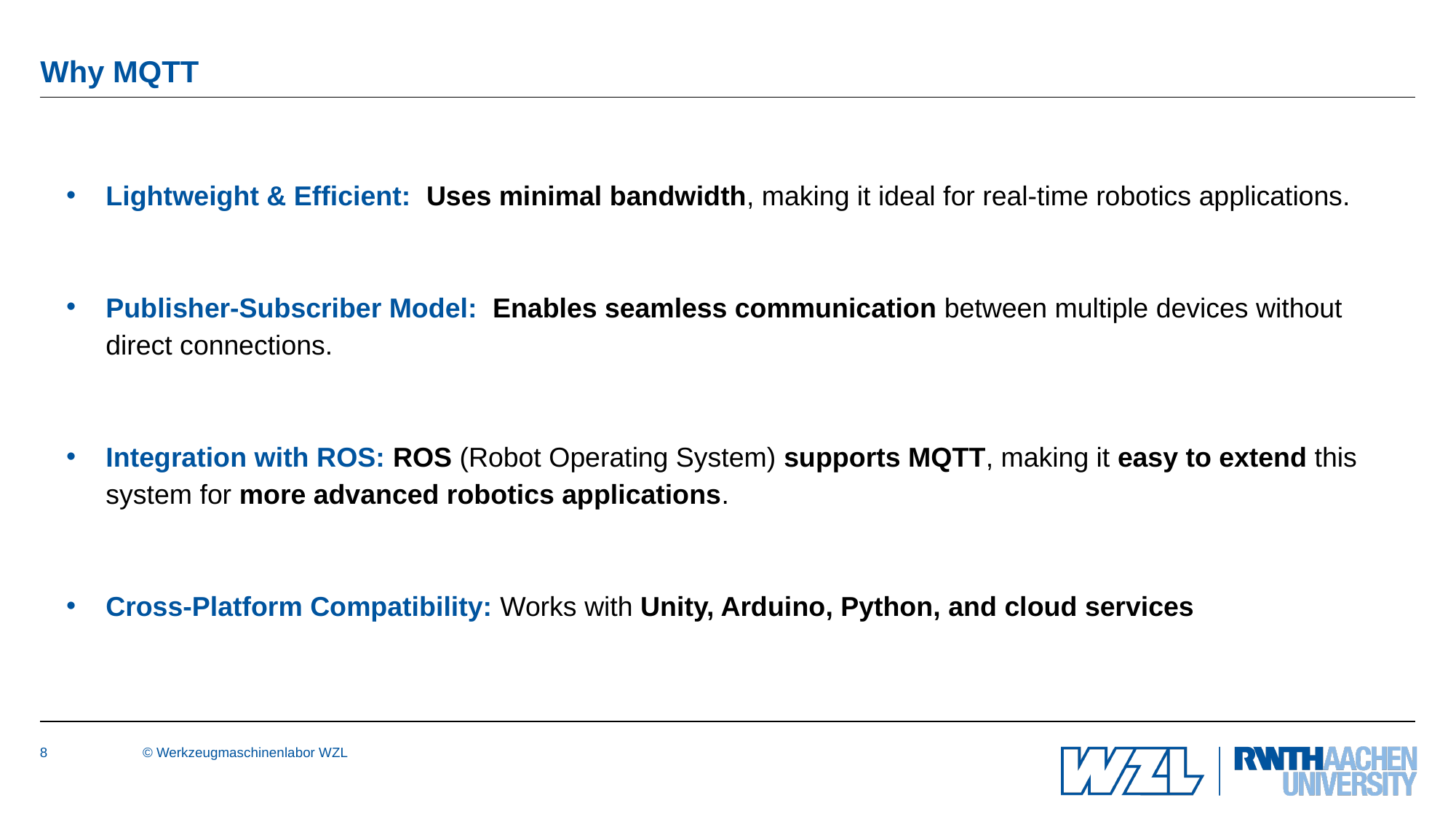

# Why MQTT

Lightweight & Efficient:  Uses minimal bandwidth, making it ideal for real-time robotics applications.

Publisher-Subscriber Model:  Enables seamless communication between multiple devices without direct connections.

Integration with ROS: ROS (Robot Operating System) supports MQTT, making it easy to extend this system for more advanced robotics applications.

Cross-Platform Compatibility: Works with Unity, Arduino, Python, and cloud services